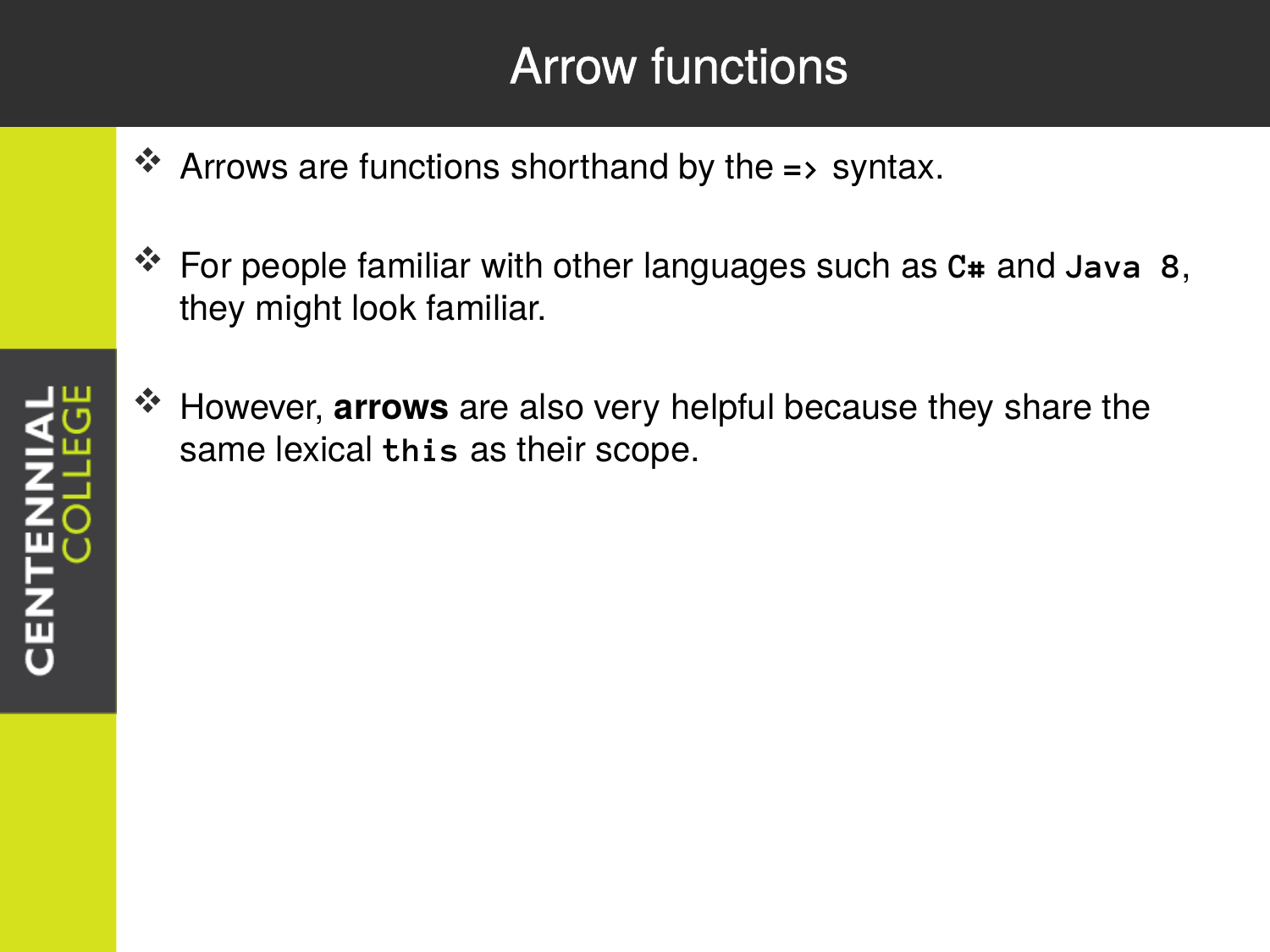

# Arrow functions
Arrows are functions shorthand by the => syntax.

For people familiar with other languages such as C# and Java 8, they might look familiar.

However, arrows are also very helpful because they share the same lexical this as their scope.